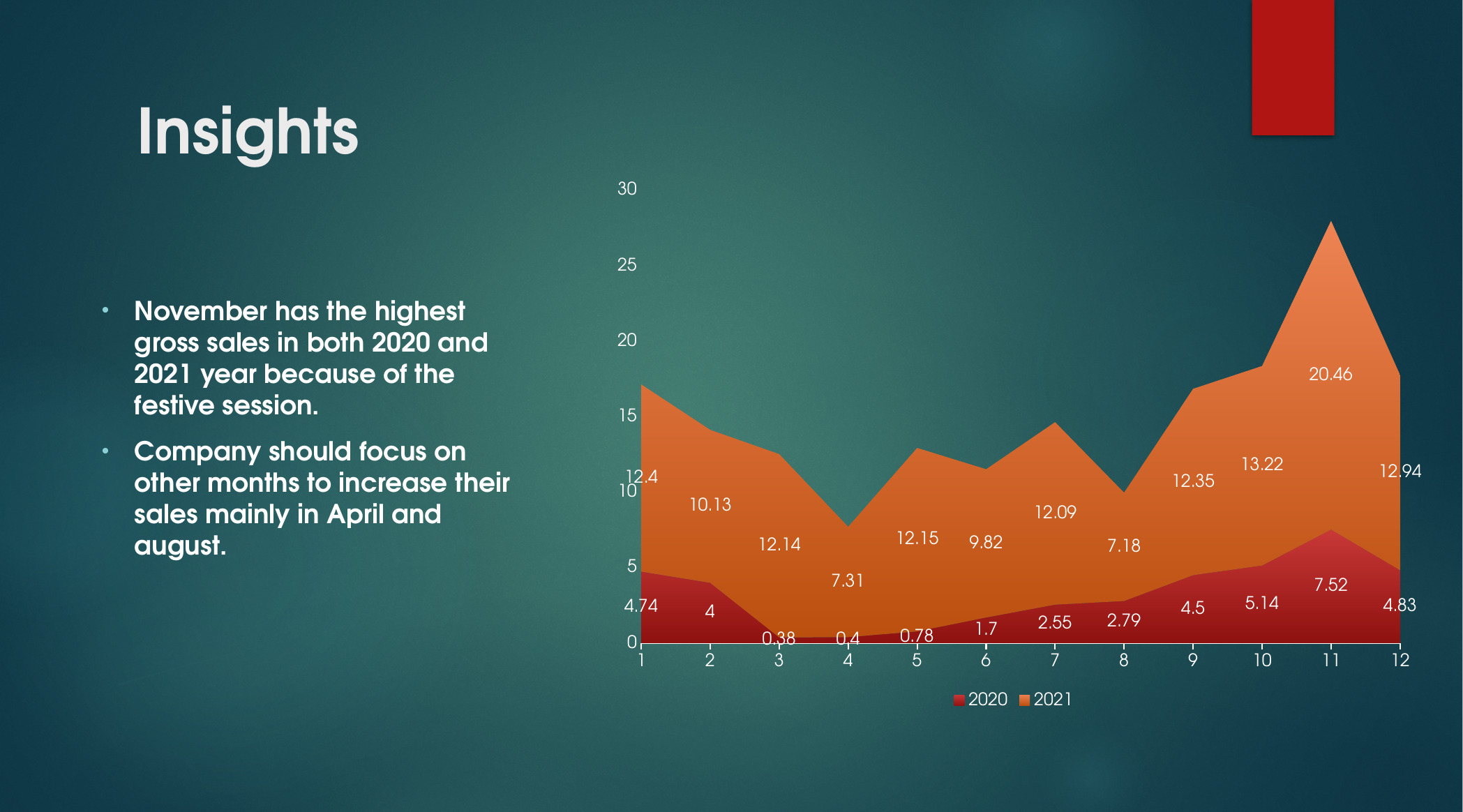

# Insights

### Chart

| Category | 2020 | 2021 |
|---|---|---|
| 1 | 4.74 | 12.4 |
| 2 | 4.0 | 10.13 |
| 3 | 0.38 | 12.14 |
| 4 | 0.4 | 7.31 |
| 5 | 0.78 | 12.15 |
| 6 | 1.7 | 9.82 |
| 7 | 2.55 | 12.09 |
| 8 | 2.79 | 7.18 |
| 9 | 4.5 | 12.35 |
| 10 | 5.14 | 13.22 |
| 11 | 7.52 | 20.46 |
| 12 | 4.83 | 12.94 |
November has the highest gross sales in both 2020 and 2021 year because of the festive session.
Company should focus on other months to increase their sales mainly in April and august.